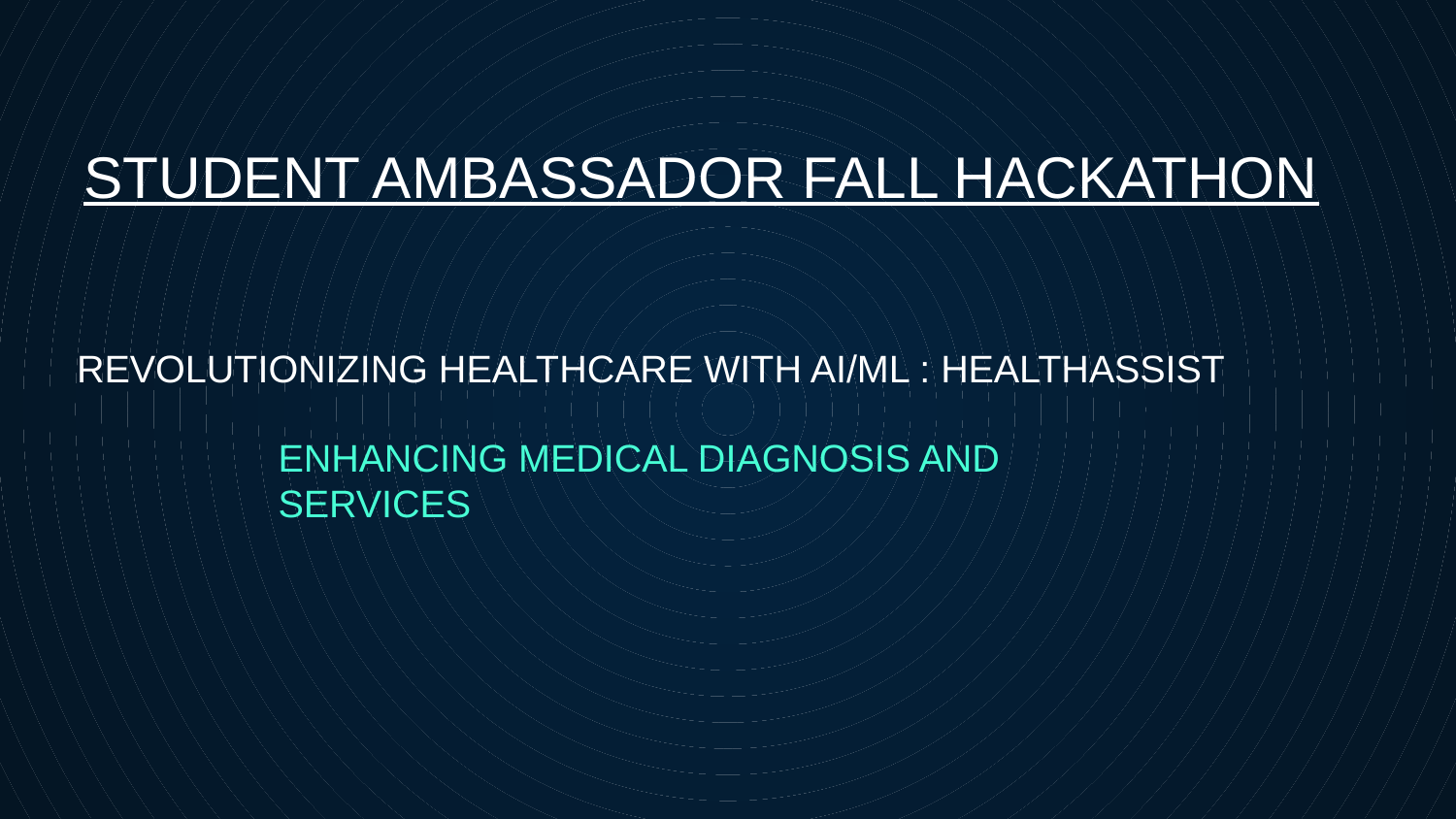

STUDENT AMBASSADOR FALL HACKATHON
REVOLUTIONIZING HEALTHCARE WITH AI/ML : HEALTHASSIST
ENHANCING MEDICAL DIAGNOSIS AND SERVICES